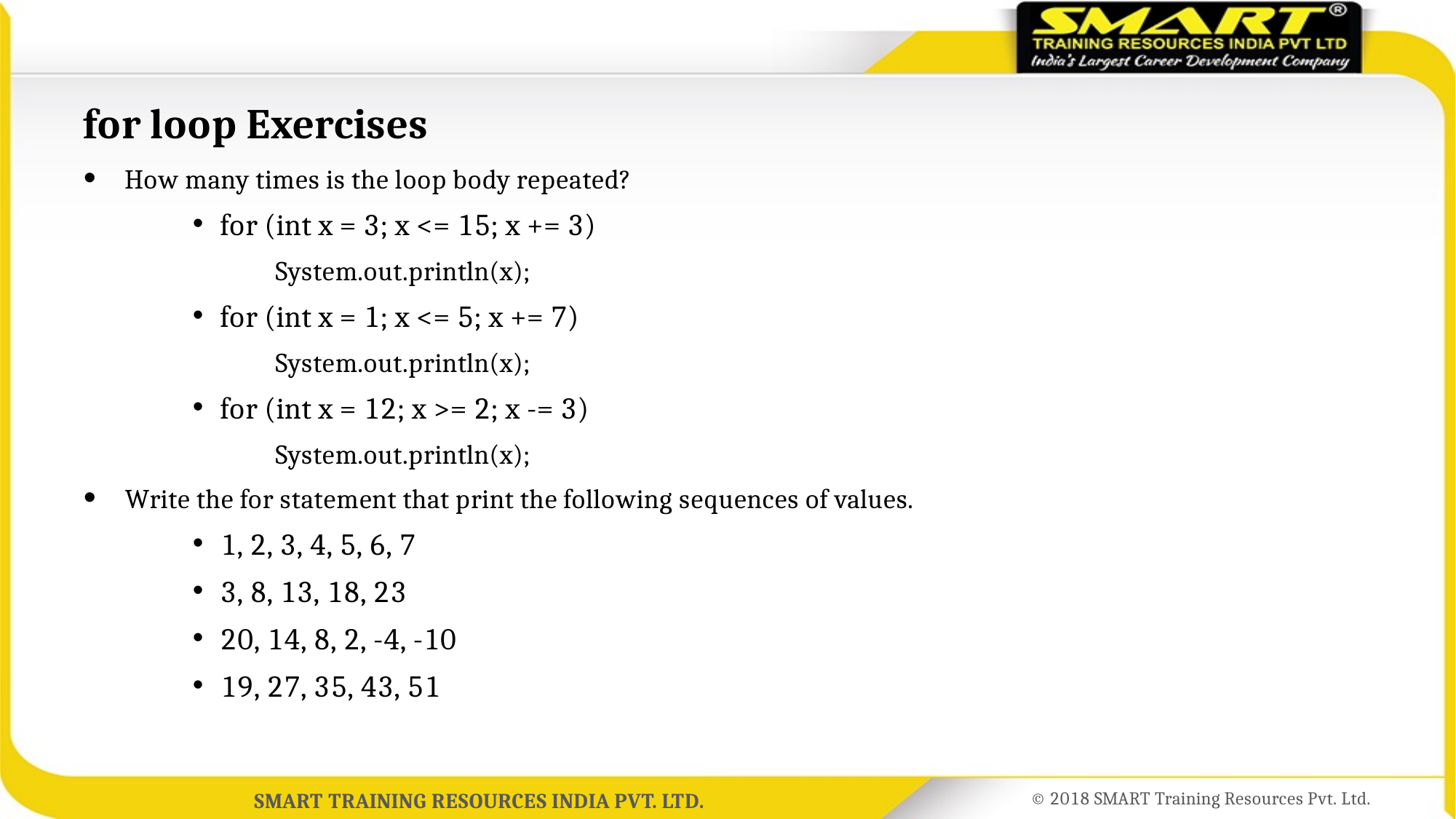

# for loop Exercises
How many times is the loop body repeated?
for (int x = 3; x <= 15; x += 3)
	System.out.println(x);
for (int x = 1; x <= 5; x += 7)
	System.out.println(x);
for (int x = 12; x >= 2; x -= 3)
	System.out.println(x);
Write the for statement that print the following sequences of values.
1, 2, 3, 4, 5, 6, 7
3, 8, 13, 18, 23
20, 14, 8, 2, -4, -10
19, 27, 35, 43, 51